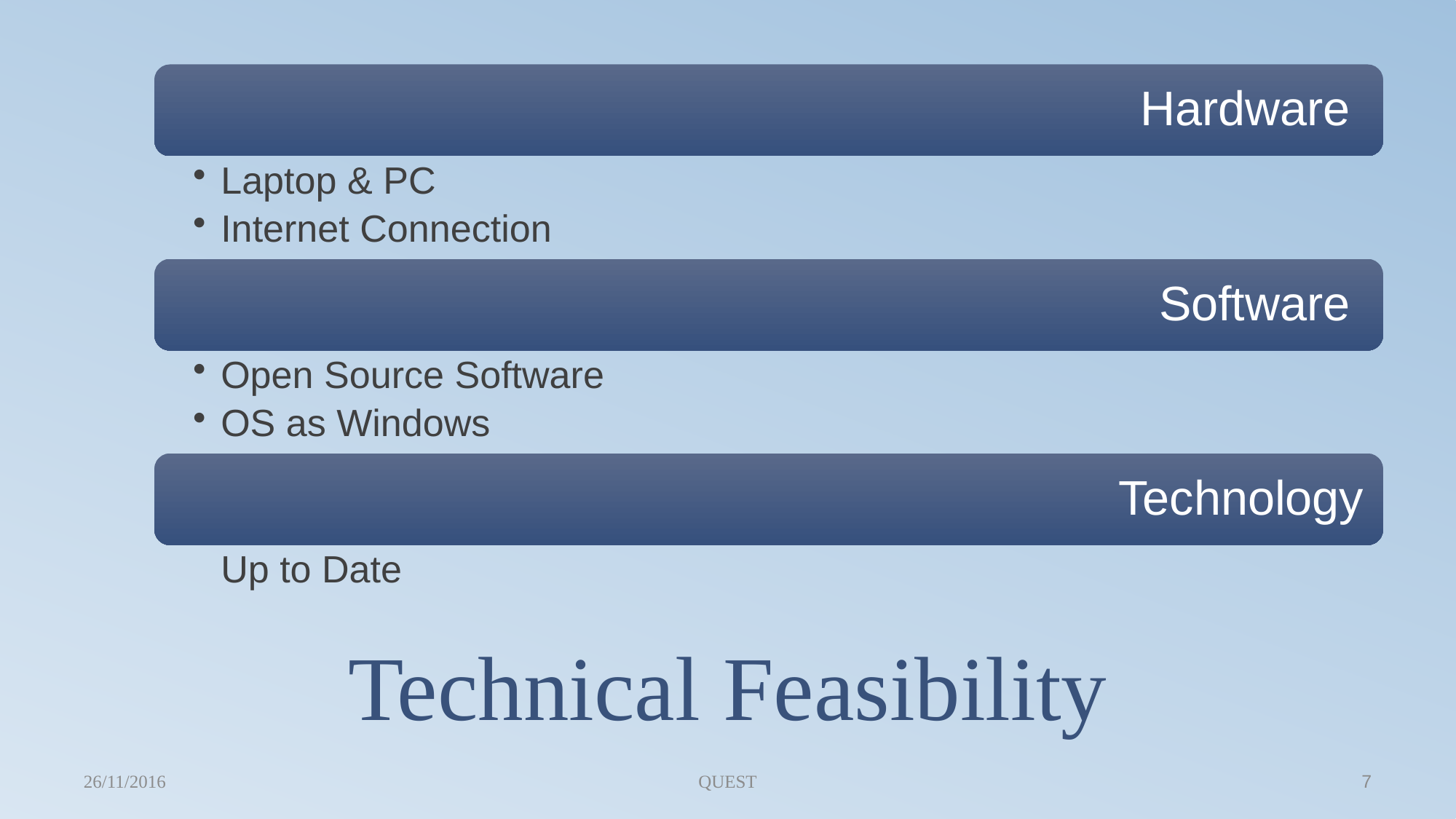

Hardware
Laptop & PC
Internet Connection
Software
Open Source Software
OS as Windows
Technology
Up to Date
# Technical Feasibility
26/11/2016
QUEST
7